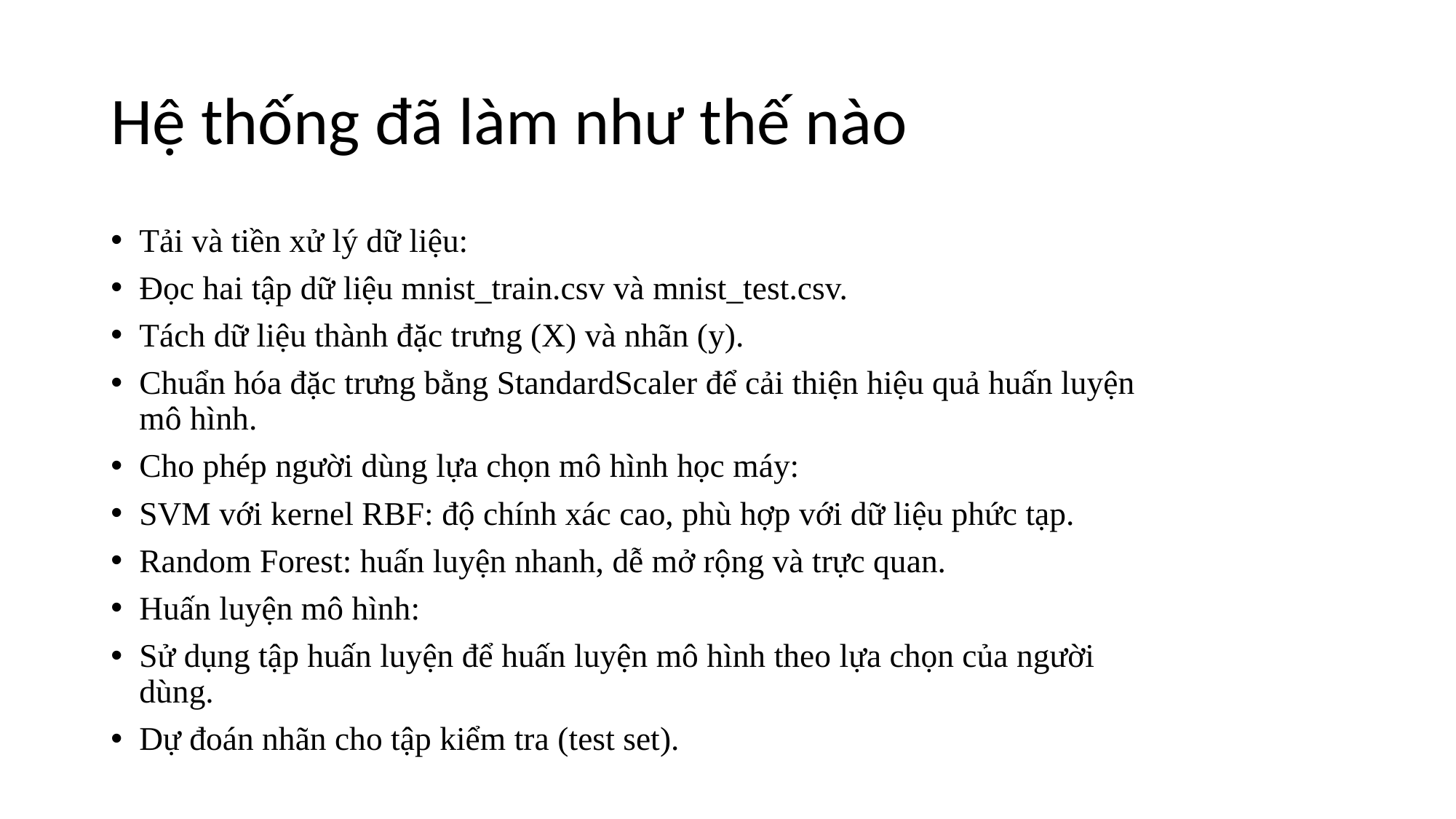

# Hệ thống đã làm như thế nào
Tải và tiền xử lý dữ liệu:
Đọc hai tập dữ liệu mnist_train.csv và mnist_test.csv.
Tách dữ liệu thành đặc trưng (X) và nhãn (y).
Chuẩn hóa đặc trưng bằng StandardScaler để cải thiện hiệu quả huấn luyện mô hình.
Cho phép người dùng lựa chọn mô hình học máy:
SVM với kernel RBF: độ chính xác cao, phù hợp với dữ liệu phức tạp.
Random Forest: huấn luyện nhanh, dễ mở rộng và trực quan.
Huấn luyện mô hình:
Sử dụng tập huấn luyện để huấn luyện mô hình theo lựa chọn của người dùng.
Dự đoán nhãn cho tập kiểm tra (test set).